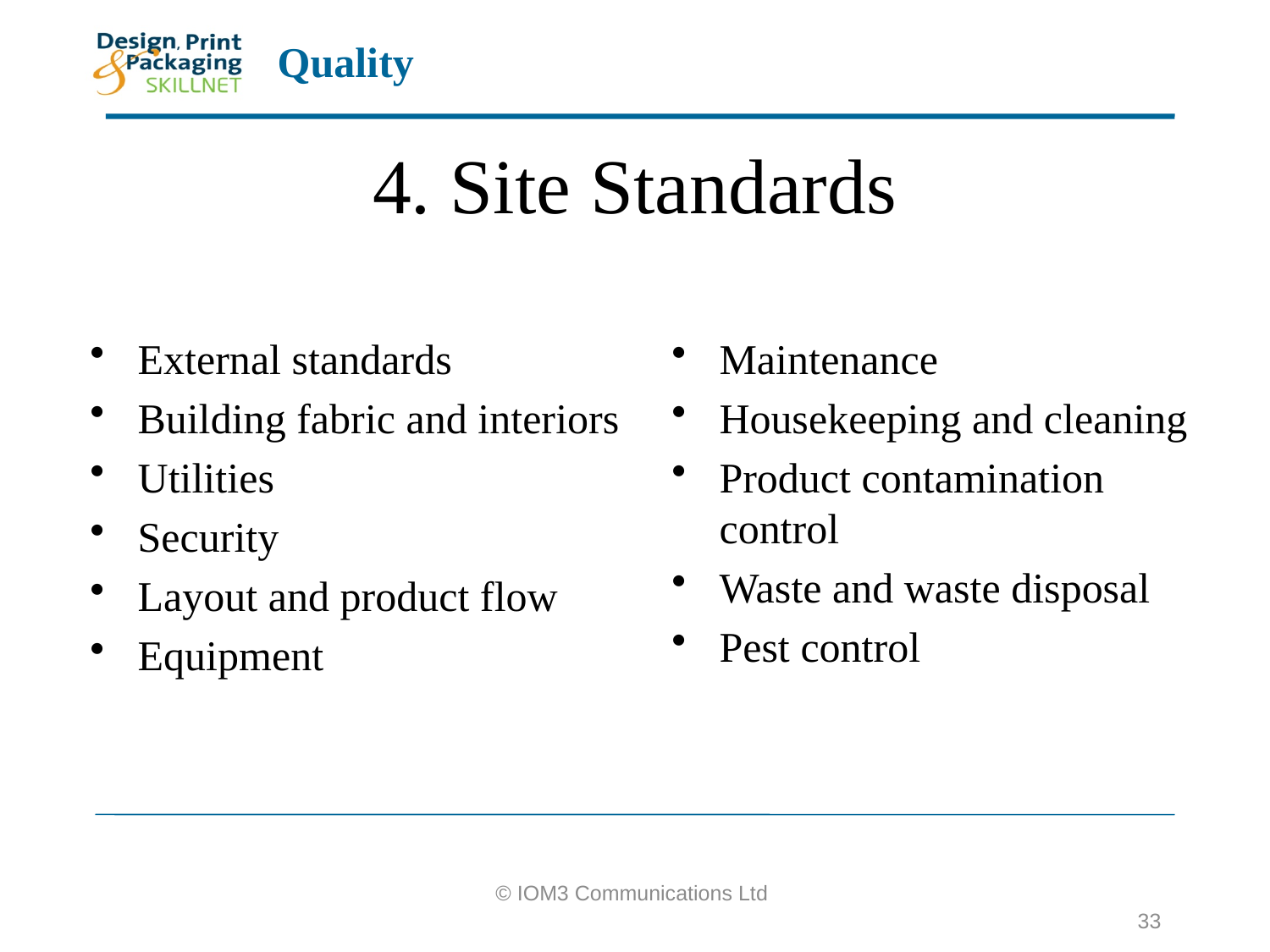

# 4. Site Standards
External standards
Building fabric and interiors
Utilities
Security
Layout and product flow
Equipment

Maintenance
Housekeeping and cleaning
Product contamination control
Waste and waste disposal
Pest control
© IOM3 Communications Ltd

33